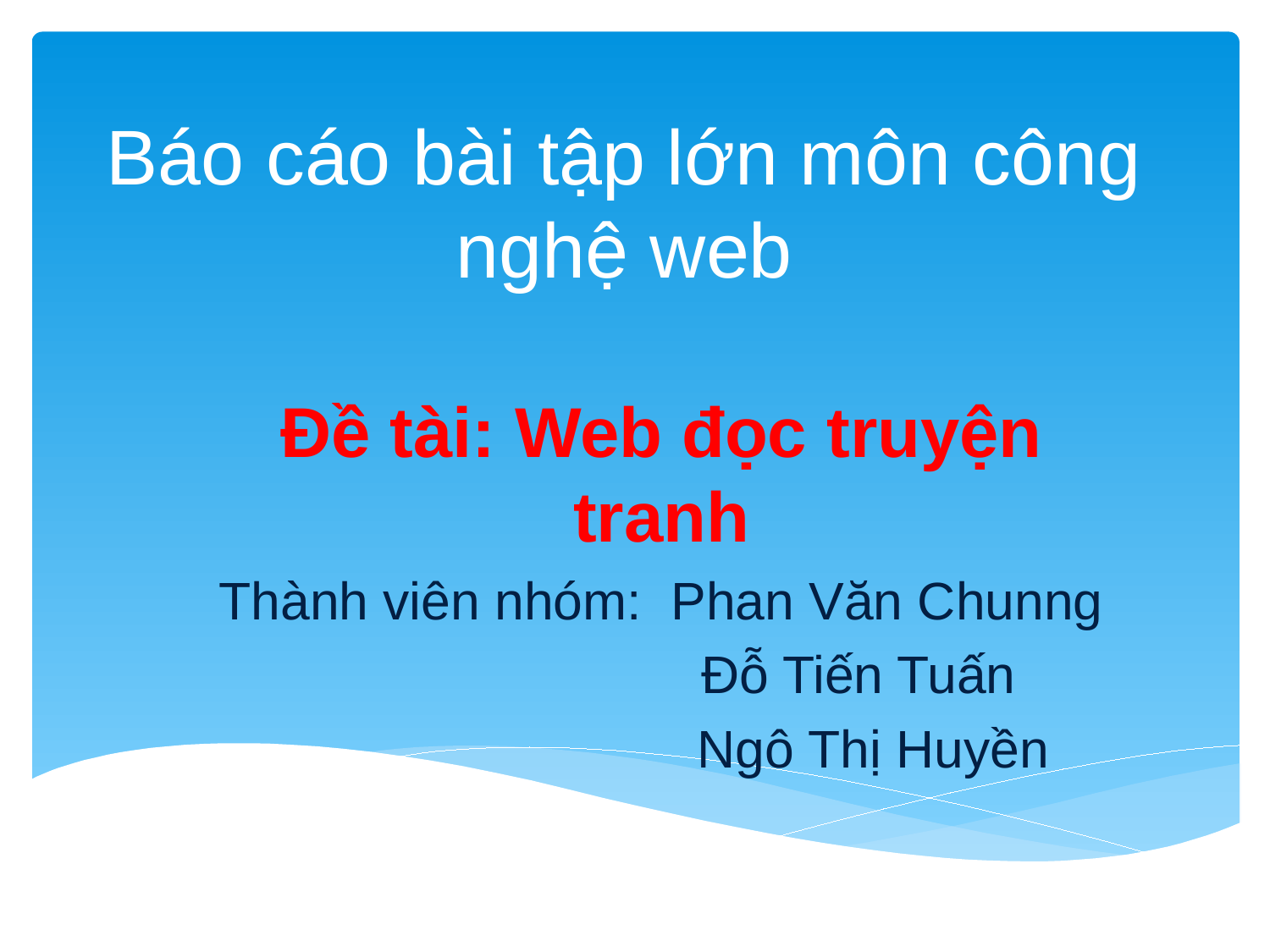

# Báo cáo bài tập lớn môn công nghệ web
Đề tài: Web đọc truyện tranh
Thành viên nhóm:  Phan Văn Chunng
                           Đỗ Tiến Tuấn
                             Ngô Thị Huyền